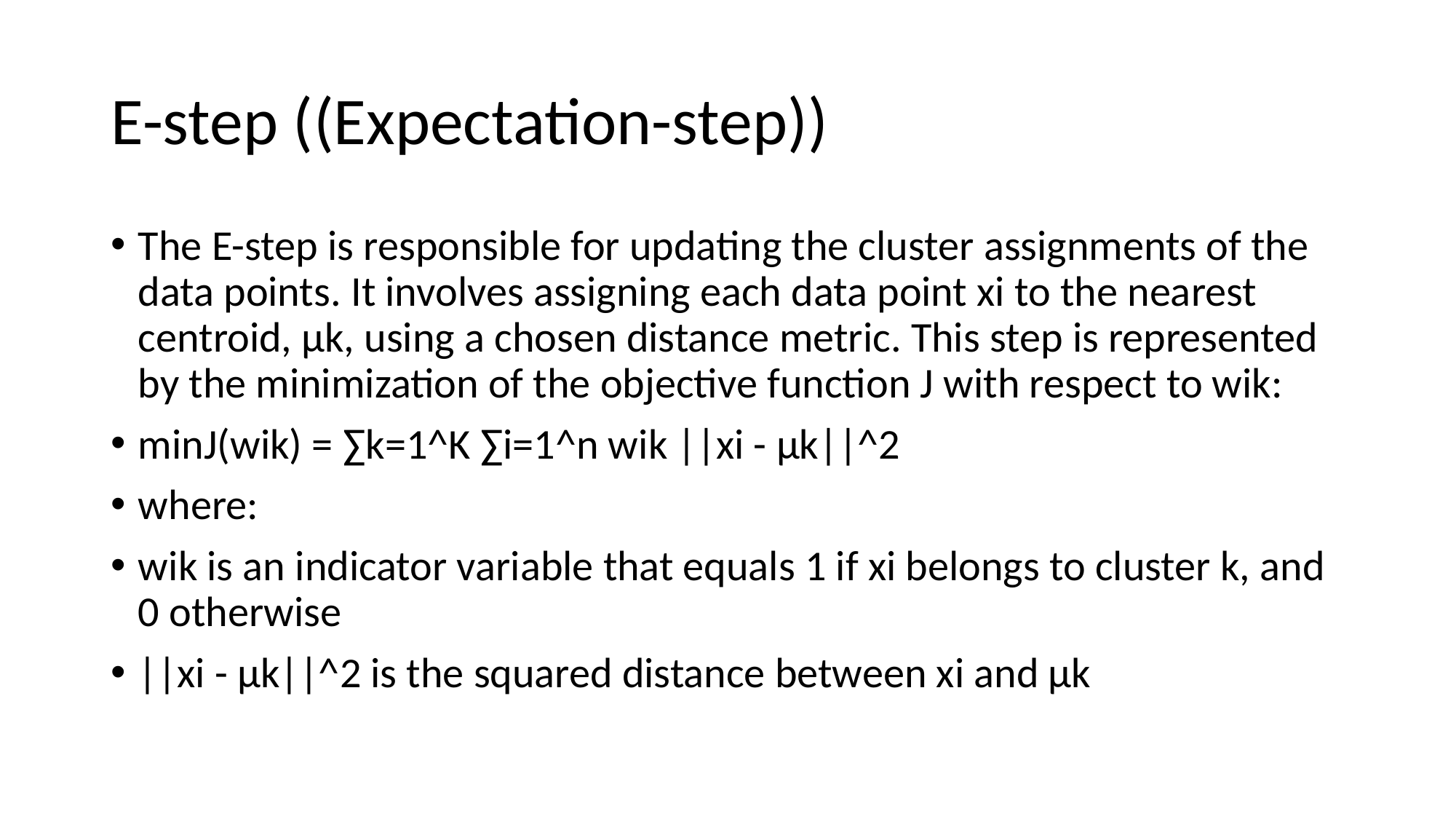

# E-step ((Expectation-step))
The E-step is responsible for updating the cluster assignments of the data points. It involves assigning each data point xi to the nearest centroid, μk, using a chosen distance metric. This step is represented by the minimization of the objective function J with respect to wik:
minJ(wik) = ∑k=1^K ∑i=1^n wik ||xi - μk||^2
where:
wik is an indicator variable that equals 1 if xi belongs to cluster k, and 0 otherwise
||xi - μk||^2 is the squared distance between xi and μk